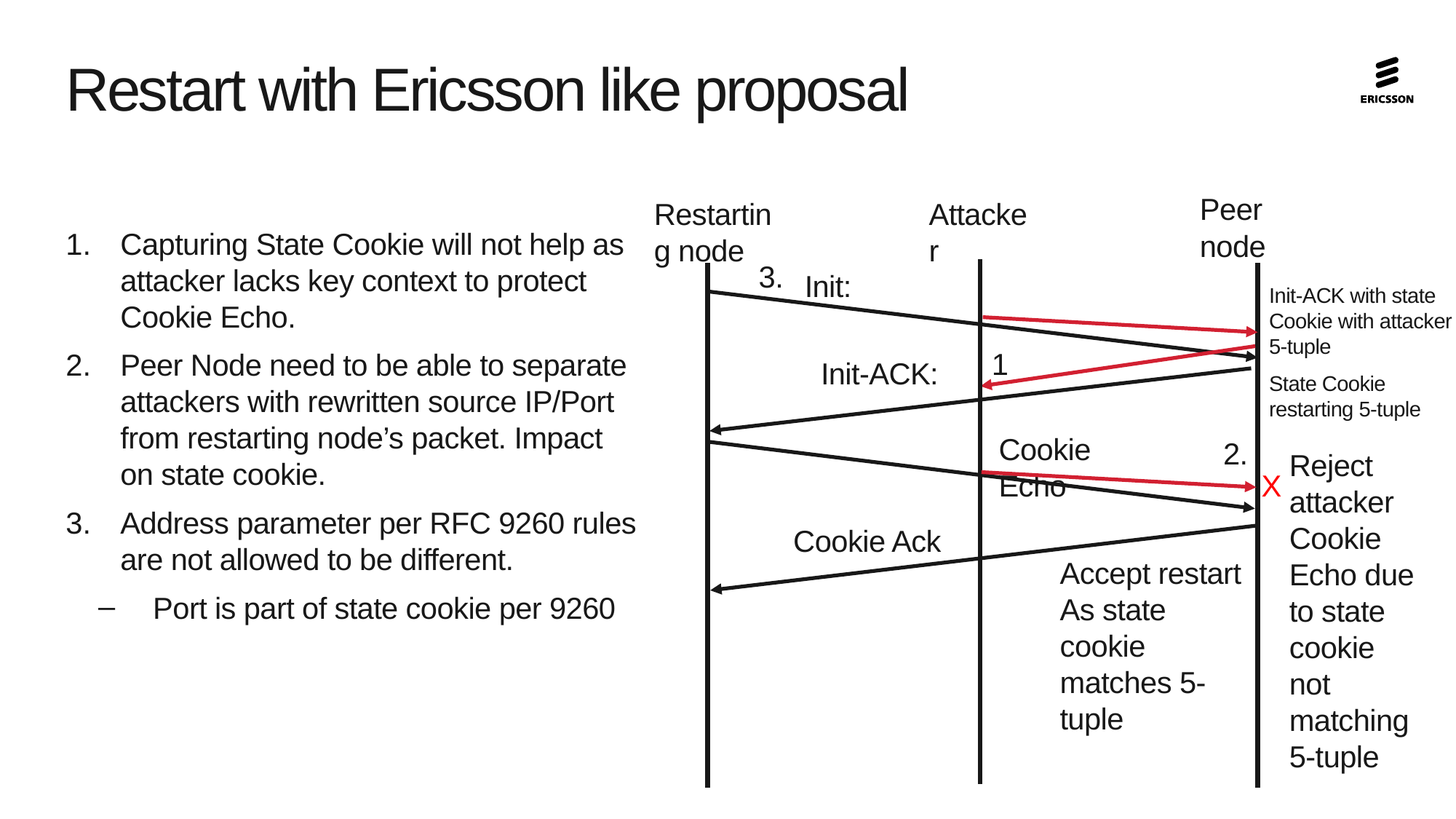

# Restart with Ericsson like proposal
Peer node
Restarting node
Attacker
Capturing State Cookie will not help as attacker lacks key context to protect Cookie Echo.
Peer Node need to be able to separate attackers with rewritten source IP/Port from restarting node’s packet. Impact on state cookie.
Address parameter per RFC 9260 rules are not allowed to be different.
Port is part of state cookie per 9260

3.
Init:
Init-ACK with state
Cookie with attacker
5-tuple
State Cookie
restarting 5-tuple
1
Init-ACK:
Cookie Echo
2.
Reject attacker Cookie Echo due to state cookie not matching 5-tuple
X
Cookie Ack
Accept restart
As state cookie
matches 5-tuple